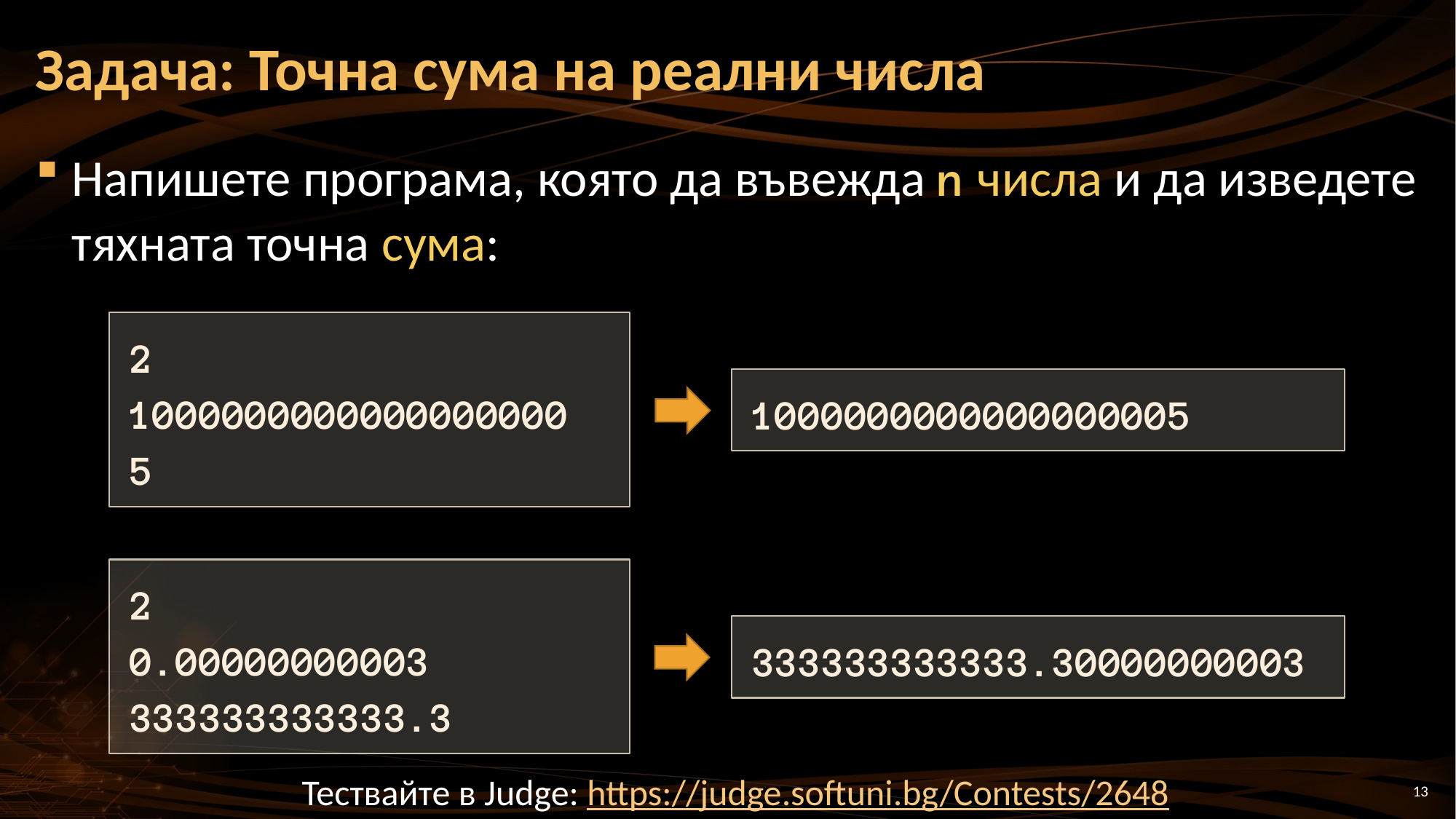

# Задача: Точна сума на реални числа
Напишете програма, която да въвежда n числа и да изведете тяхната точна сума:
2
1000000000000000000
5
1000000000000000005

2
0.00000000003
333333333333.3
333333333333.30000000003

Тествайте в Judge: https://judge.softuni.bg/Contests/2648
13